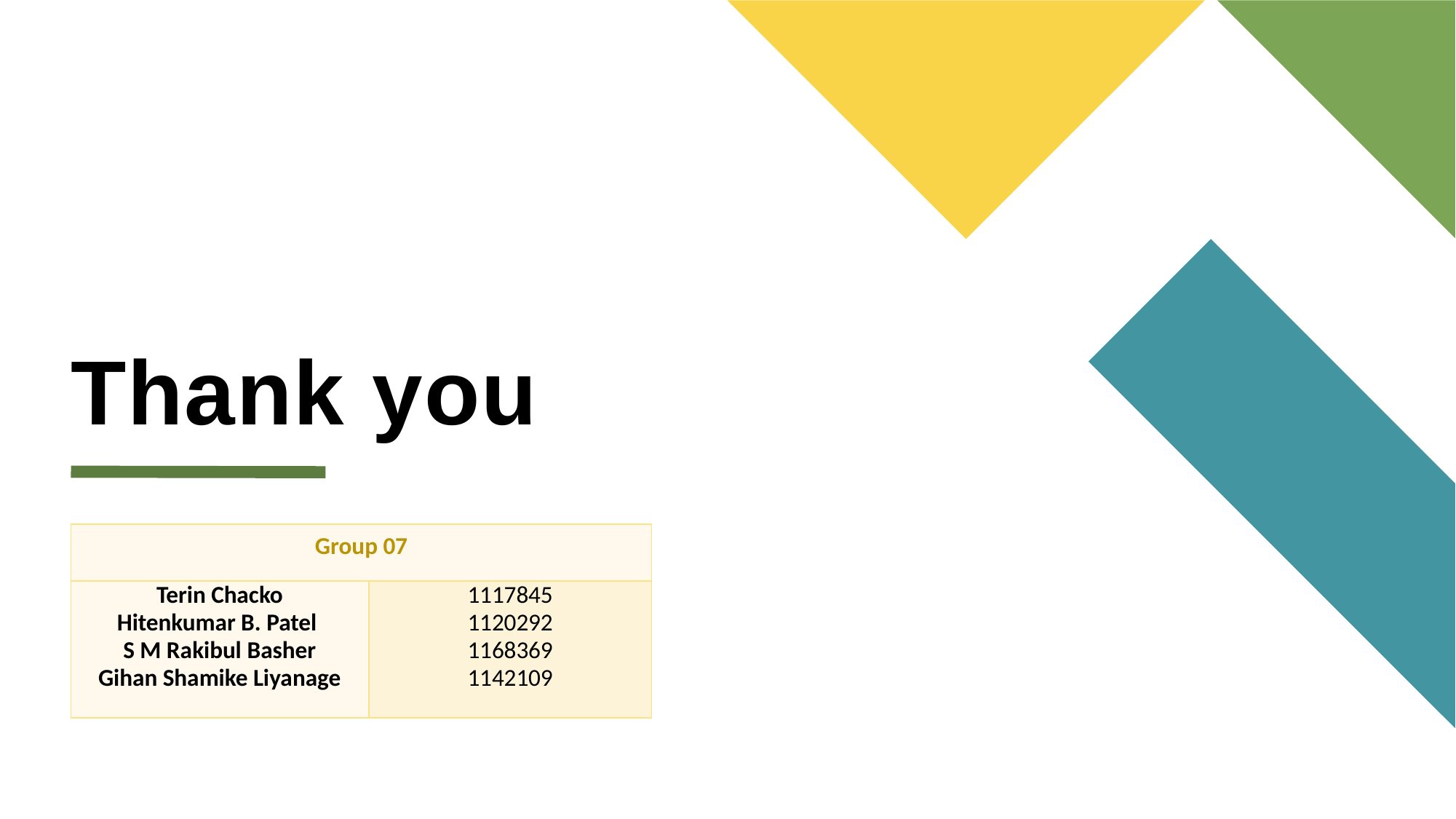

# Thank you
| Group 07 |  |
| --- | --- |
| Terin Chacko Hitenkumar B. Patel S M Rakibul Basher Gihan Shamike Liyanage | 1117845 1120292 1168369 1142109 |